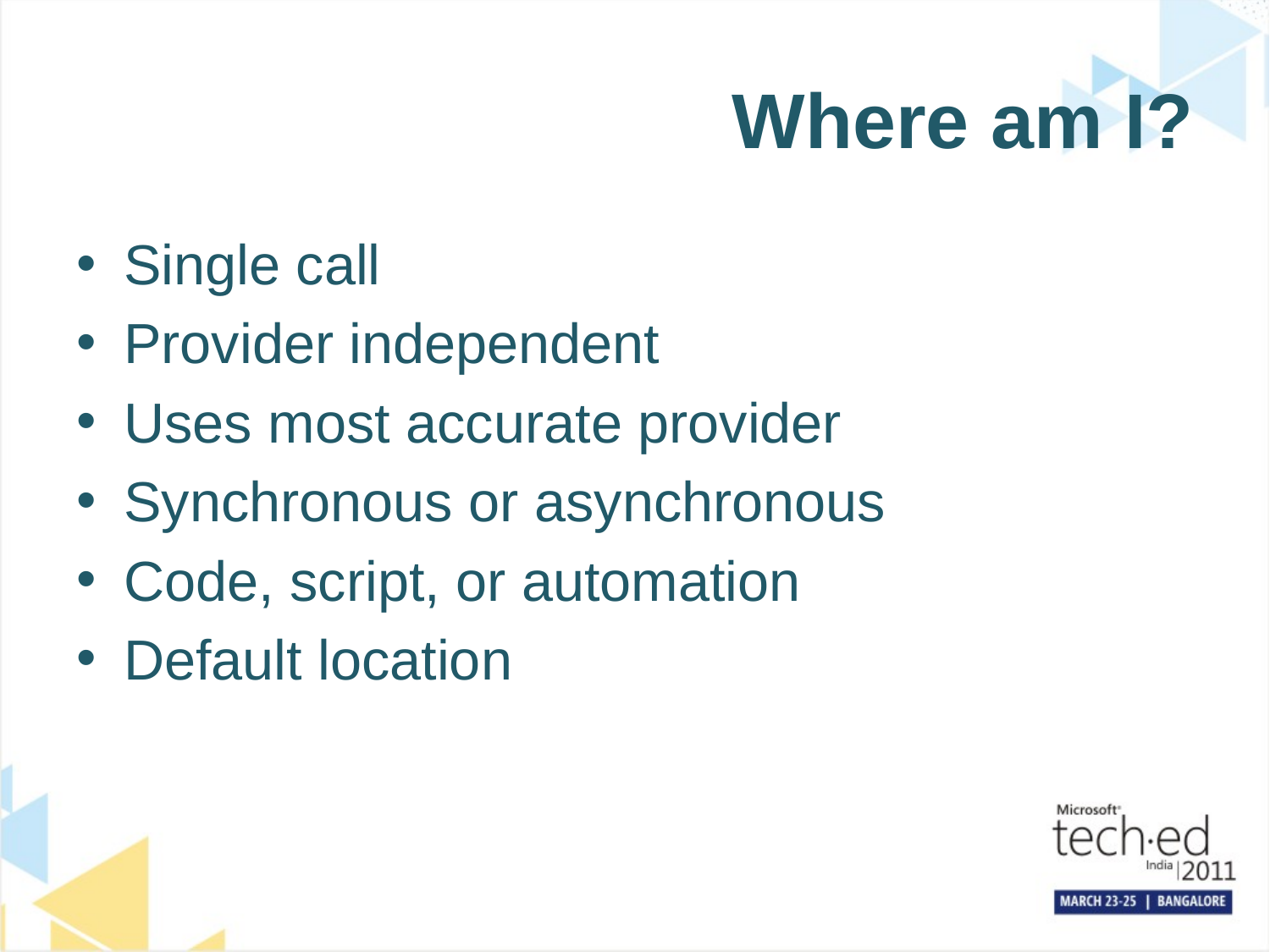

# Where am I?
Single call
Provider independent
Uses most accurate provider
Synchronous or asynchronous
Code, script, or automation
Default location